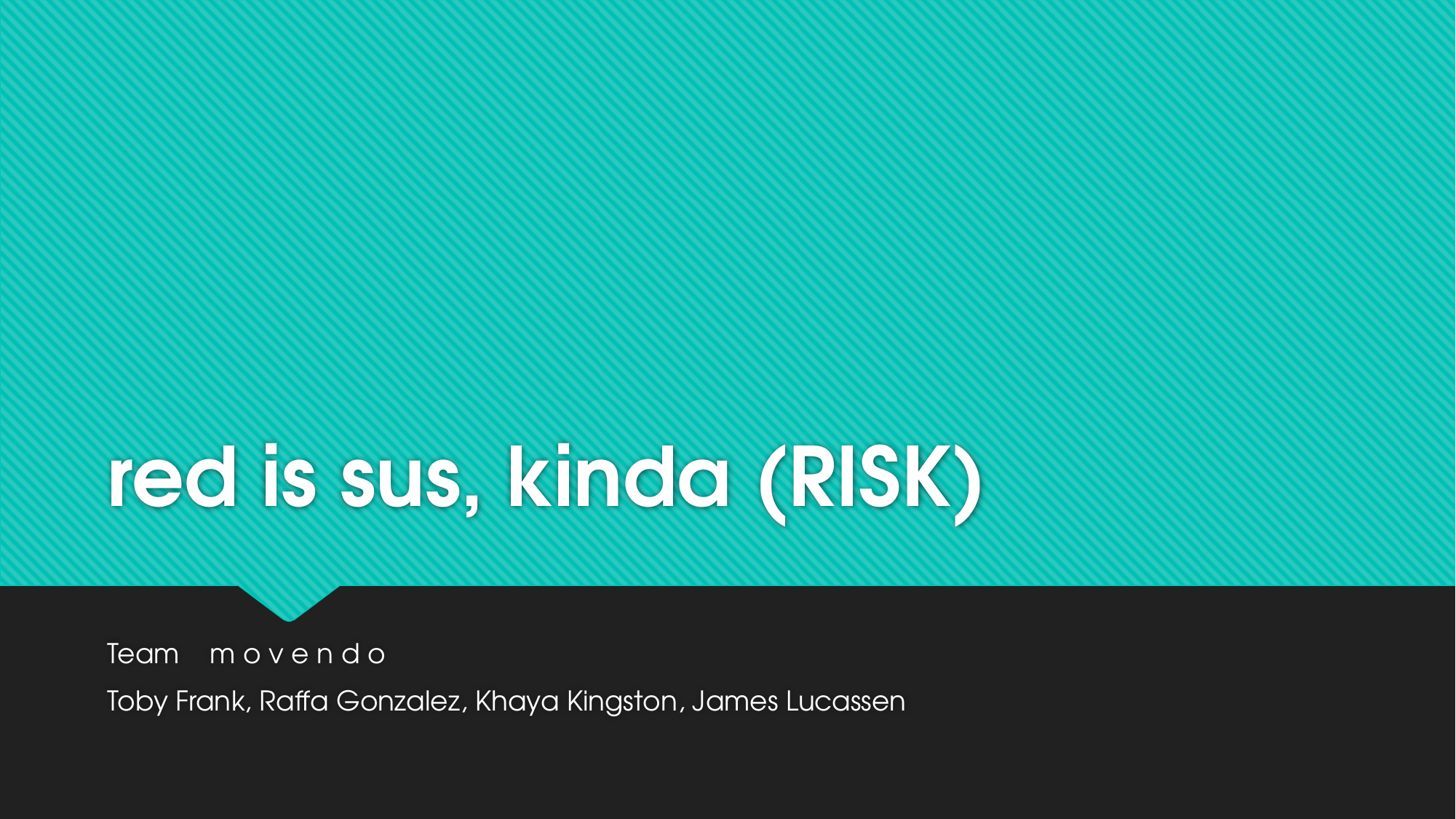

# red is sus, kinda (RISK)
Team    m o v e n d o
Toby Frank, Raffa Gonzalez, Khaya Kingston, James Lucassen